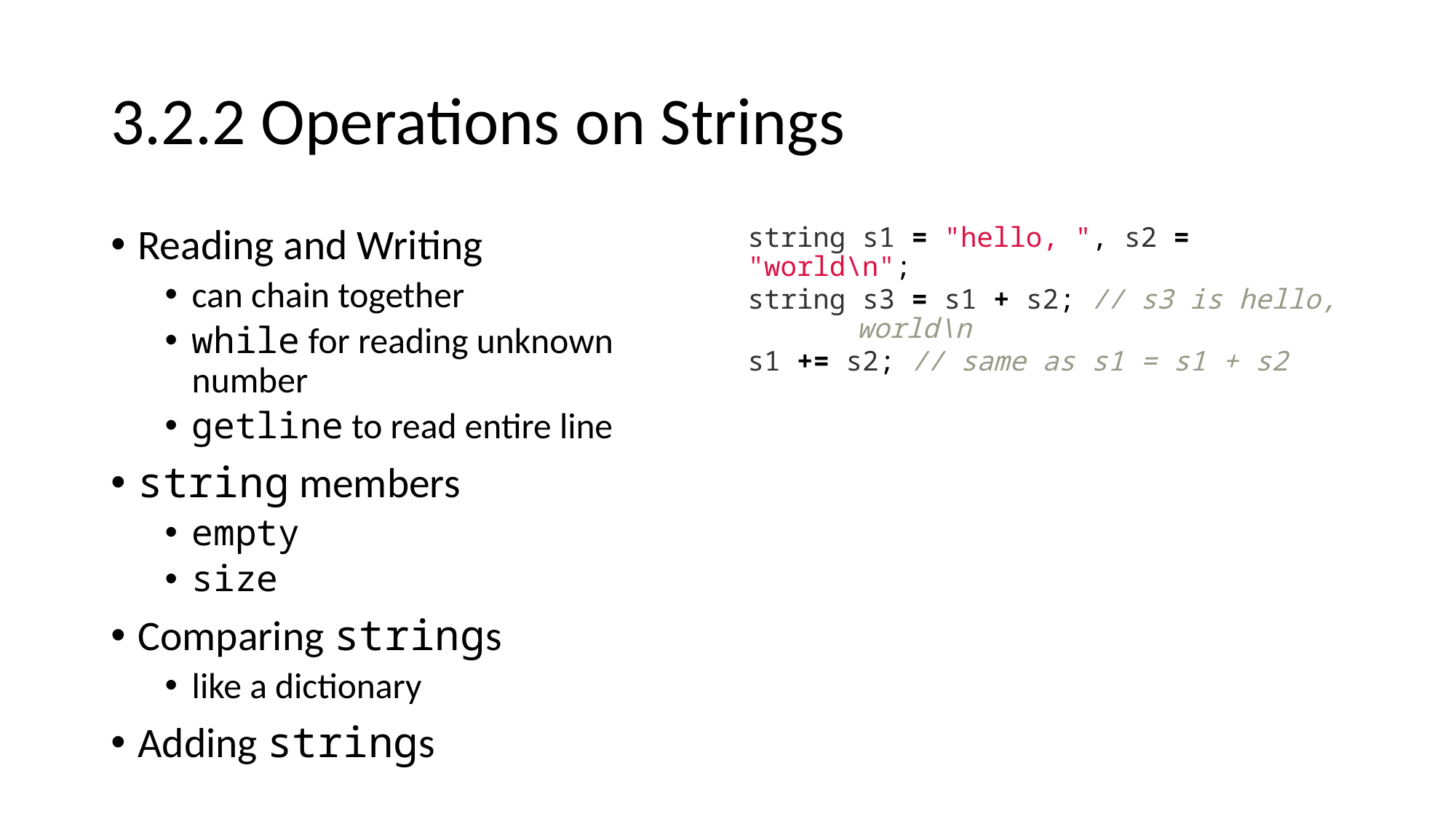

# 3.2.2 Operations on Strings
Reading and Writing
can chain together
while for reading unknown number
getline to read entire line
string members
empty
size
Comparing strings
like a dictionary
Adding strings
string s1 = "hello, ", s2 = 	"world\n";
string s3 = s1 + s2; // s3 is hello, 	world\n
s1 += s2; // same as s1 = s1 + s2